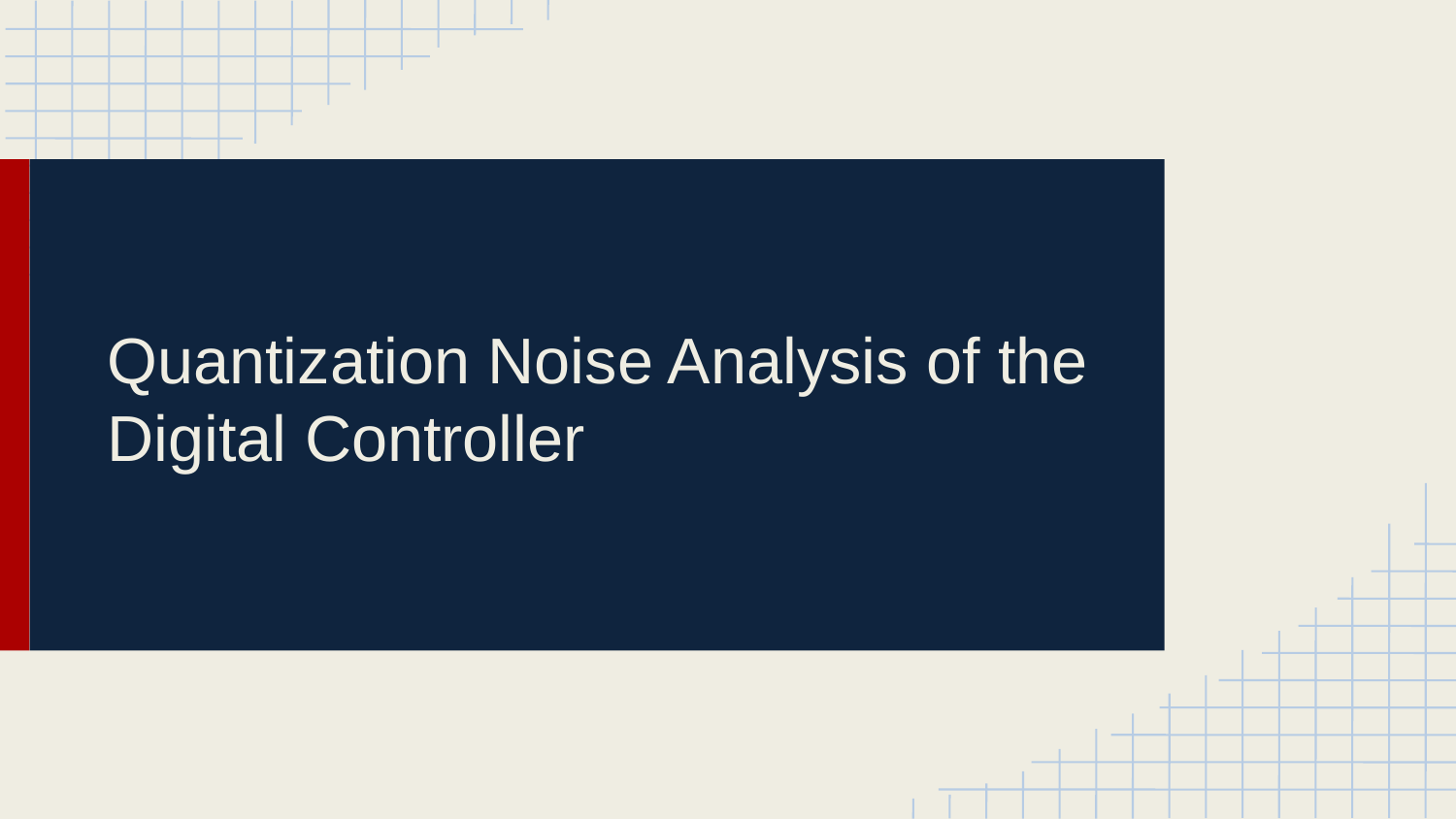

Quantization Noise Analysis of the Digital Controller